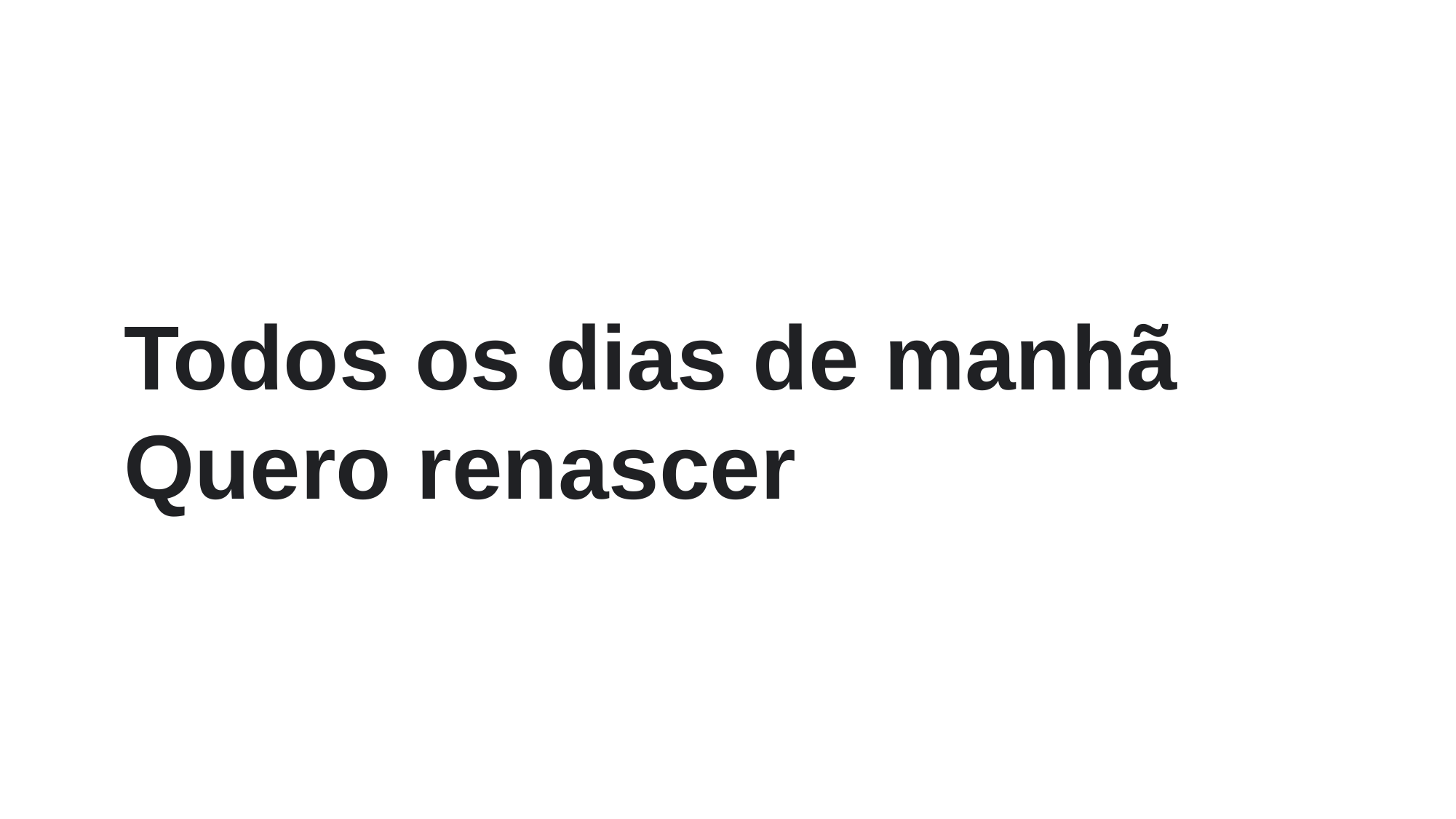

Todos os dias de manhã
Quero renascer